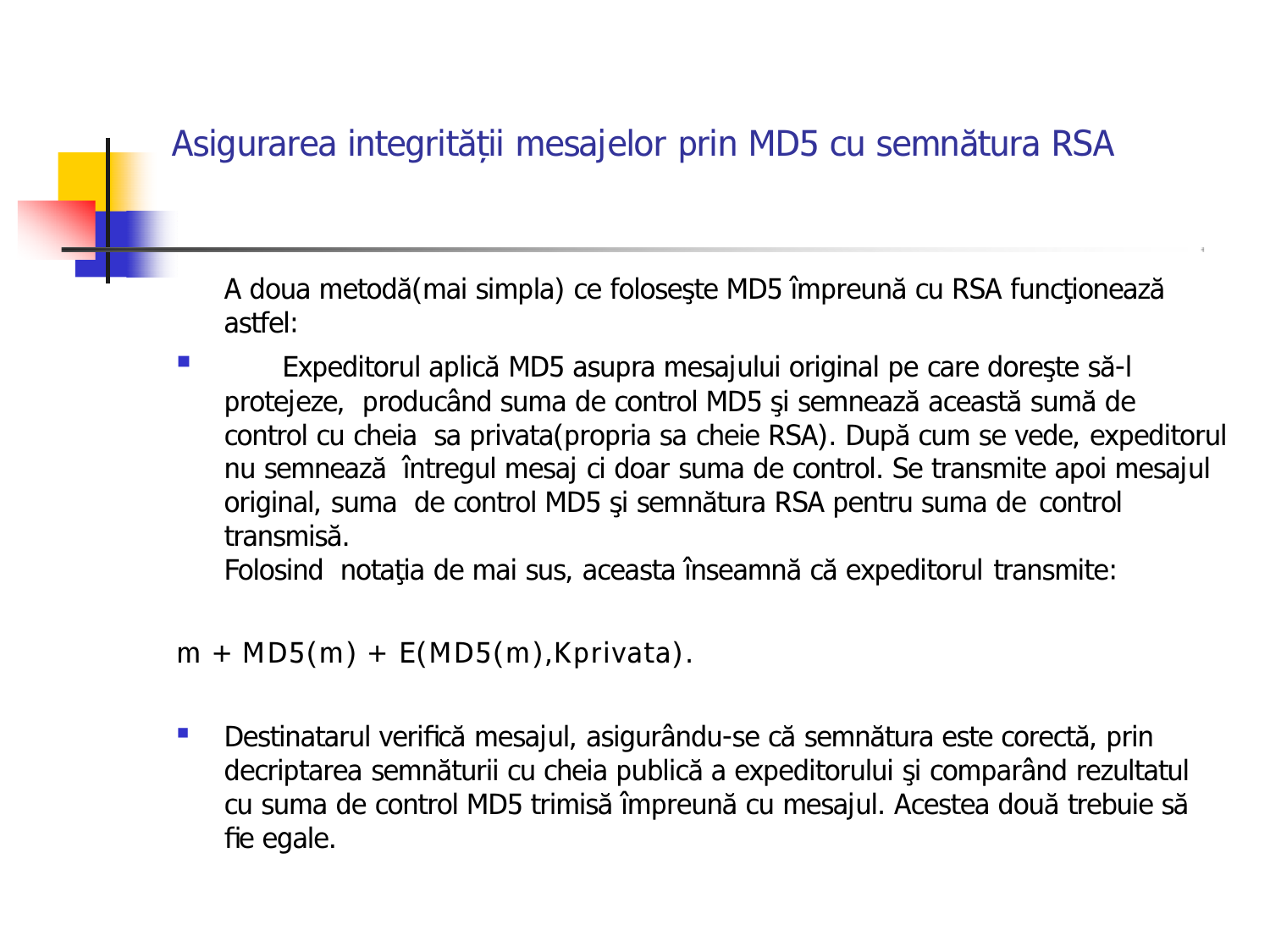

# Asigurarea integrității mesajelor prin MD5 cu semnătura RSA

A doua metodă(mai simpla) ce foloseşte MD5 împreună cu RSA funcţionează  astfel:
	Expeditorul aplică MD5 asupra mesajului original pe care doreşte să-l protejeze,  producând suma de control MD5 şi semnează această sumă de control cu cheia  sa privata(propria sa cheie RSA). După cum se vede, expeditorul nu semnează  întregul mesaj ci doar suma de control. Se transmite apoi mesajul original, suma  de control MD5 şi semnătura RSA pentru suma de control transmisă.	Folosind  notaţia de mai sus, aceasta înseamnă că expeditorul transmite:

m + MD5(m) + E(MD5(m),Kprivata).

Destinatarul verifică mesajul, asigurându-se că semnătura este corectă, prin  decriptarea semnăturii cu cheia publică a expeditorului şi comparând rezultatul  cu suma de control MD5 trimisă împreună cu mesajul. Acestea două trebuie să  fie egale.